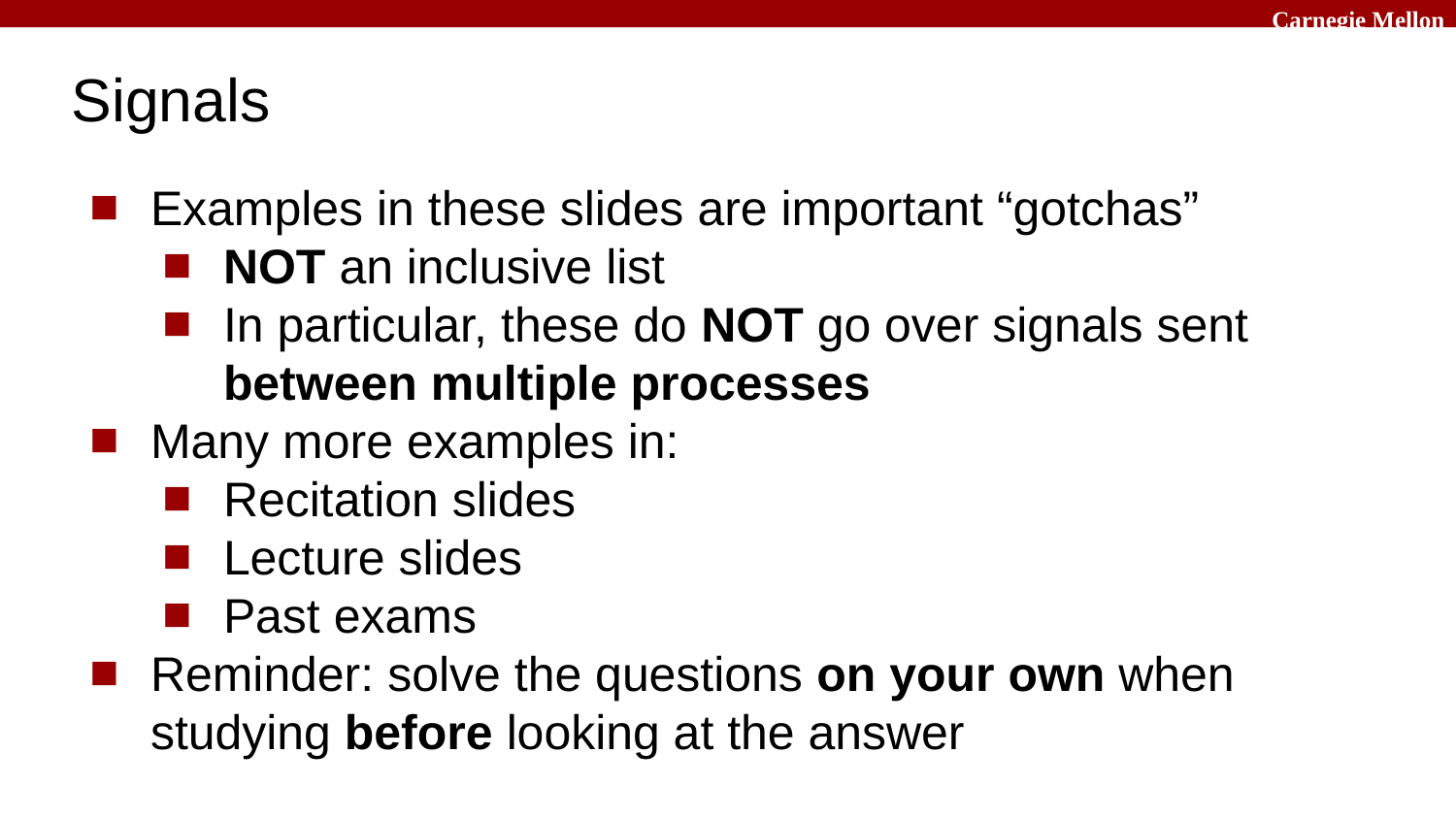

# Signals
Examples in these slides are important “gotchas”
NOT an inclusive list
In particular, these do NOT go over signals sent between multiple processes
Many more examples in:
Recitation slides
Lecture slides
Past exams
Reminder: solve the questions on your own when studying before looking at the answer